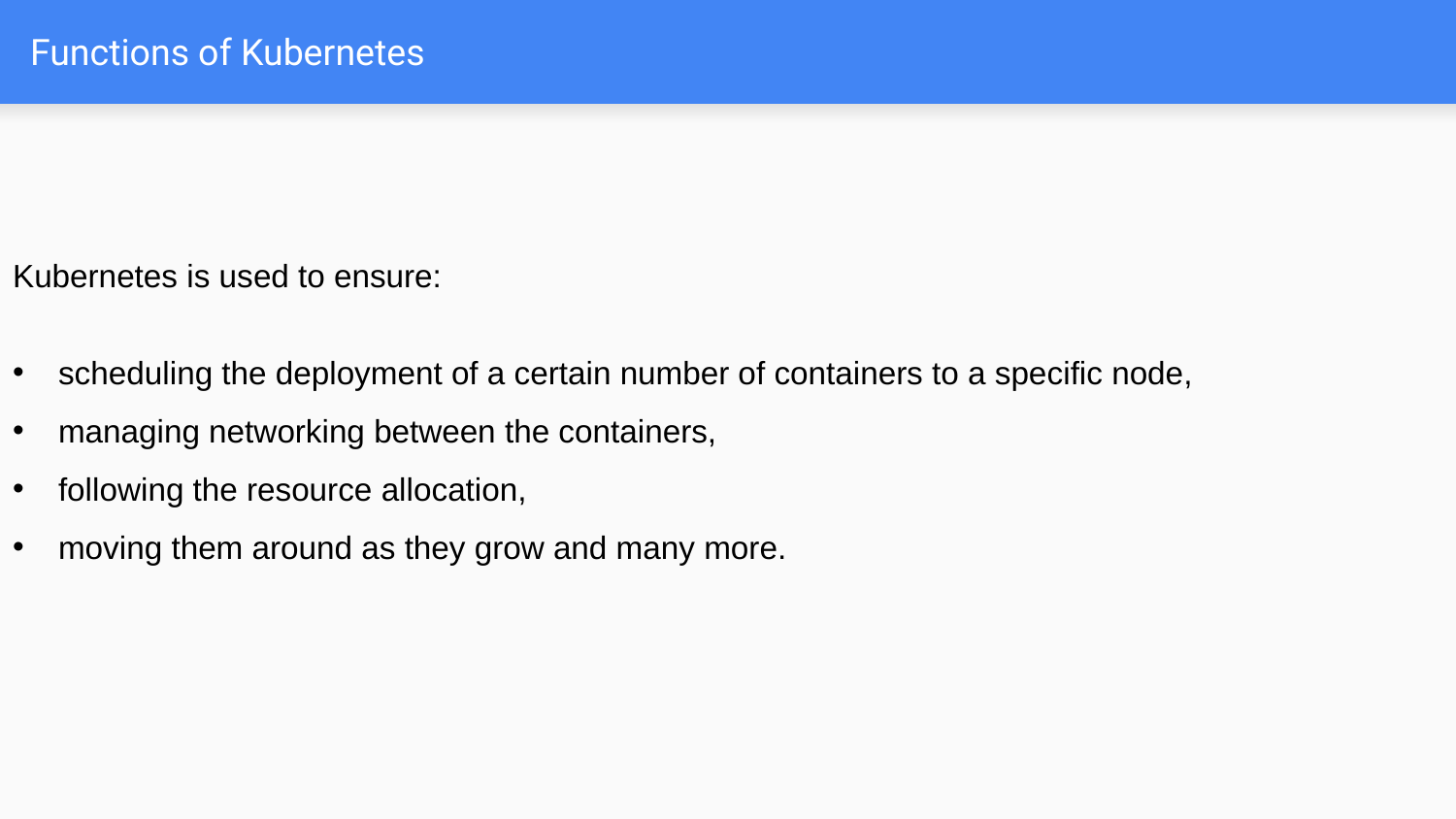

# Functions of Kubernetes
Kubernetes is used to ensure:

scheduling the deployment of a certain number of containers to a specific node,
managing networking between the containers,
following the resource allocation,
moving them around as they grow and many more.